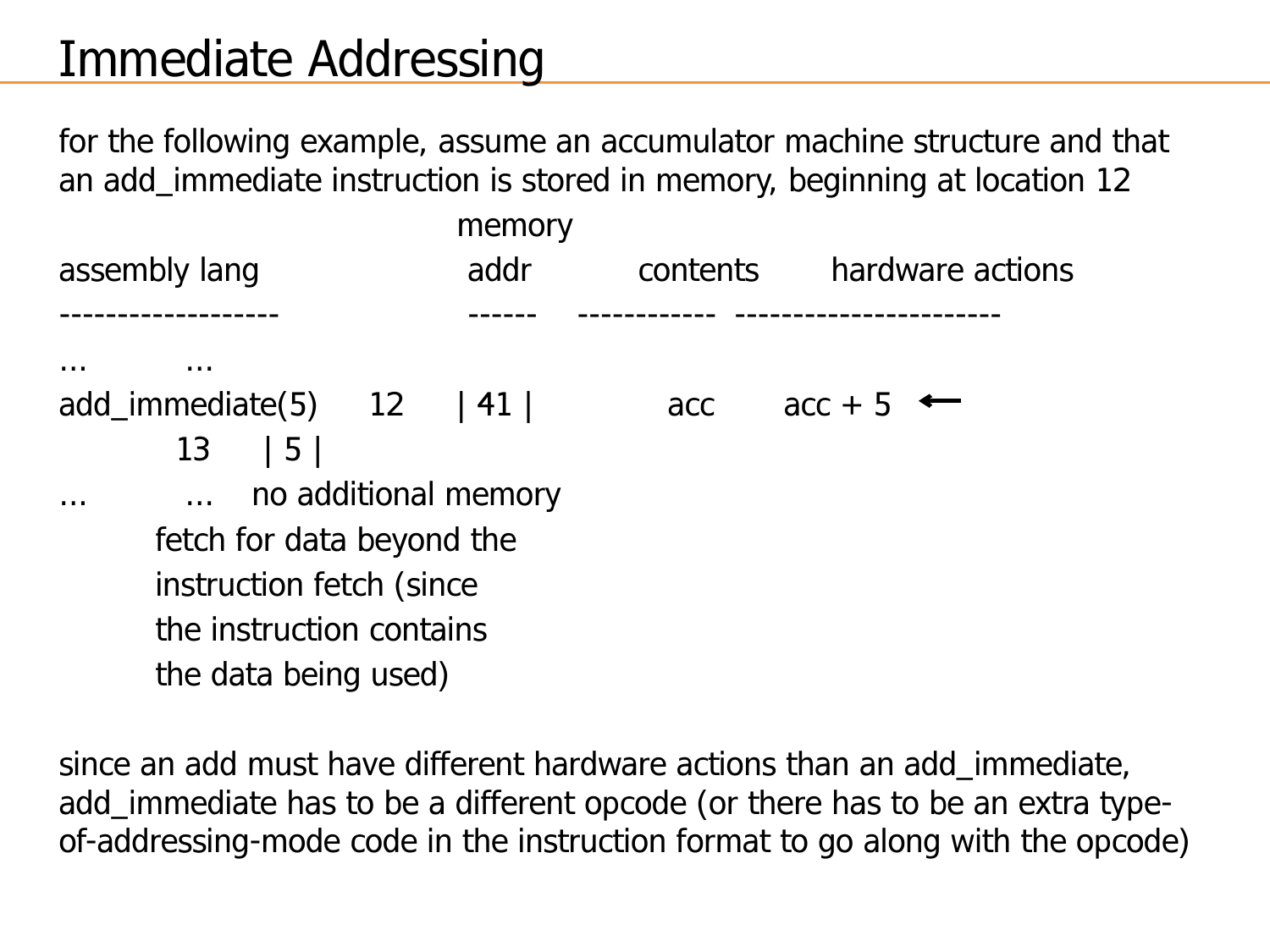

Immediate Addressing

for the following example, assume an accumulator machine structure and that an add_immediate instruction is stored in memory, beginning at location 12
                                        memory
assembly lang 	            addr 	contents 	hardware actions
------------------- 	            ------    ------------ 	-----------------------
... 				   ...
add_immediate(5) 	  12 	 | 41 | 		   acc       acc + 5
			  13  	 | 5 |
... 				   ... 		no additional memory
						fetch for data beyond the
						instruction fetch (since
 						the instruction contains
						the data being used)

since an add must have different hardware actions than an add_immediate, add_immediate has to be a different opcode (or there has to be an extra type-of-addressing-mode code in the instruction format to go along with the opcode)